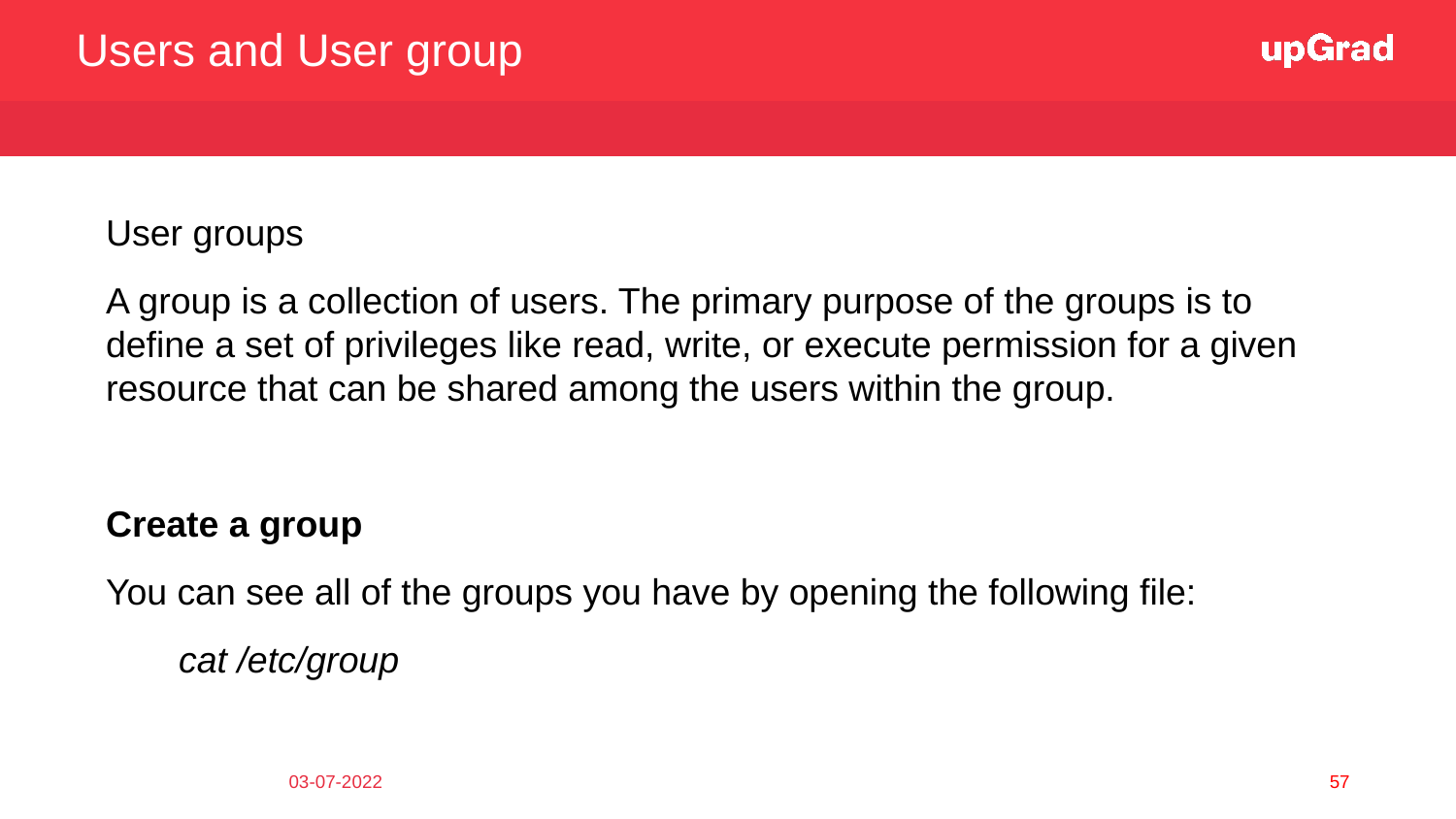

Users and User group

User groups
A group is a collection of users. The primary purpose of the groups is to define a set of privileges like read, write, or execute permission for a given resource that can be shared among the users within the group.

Create a group
You can see all of the groups you have by opening the following file:
cat /etc/group

57
03-07-2022